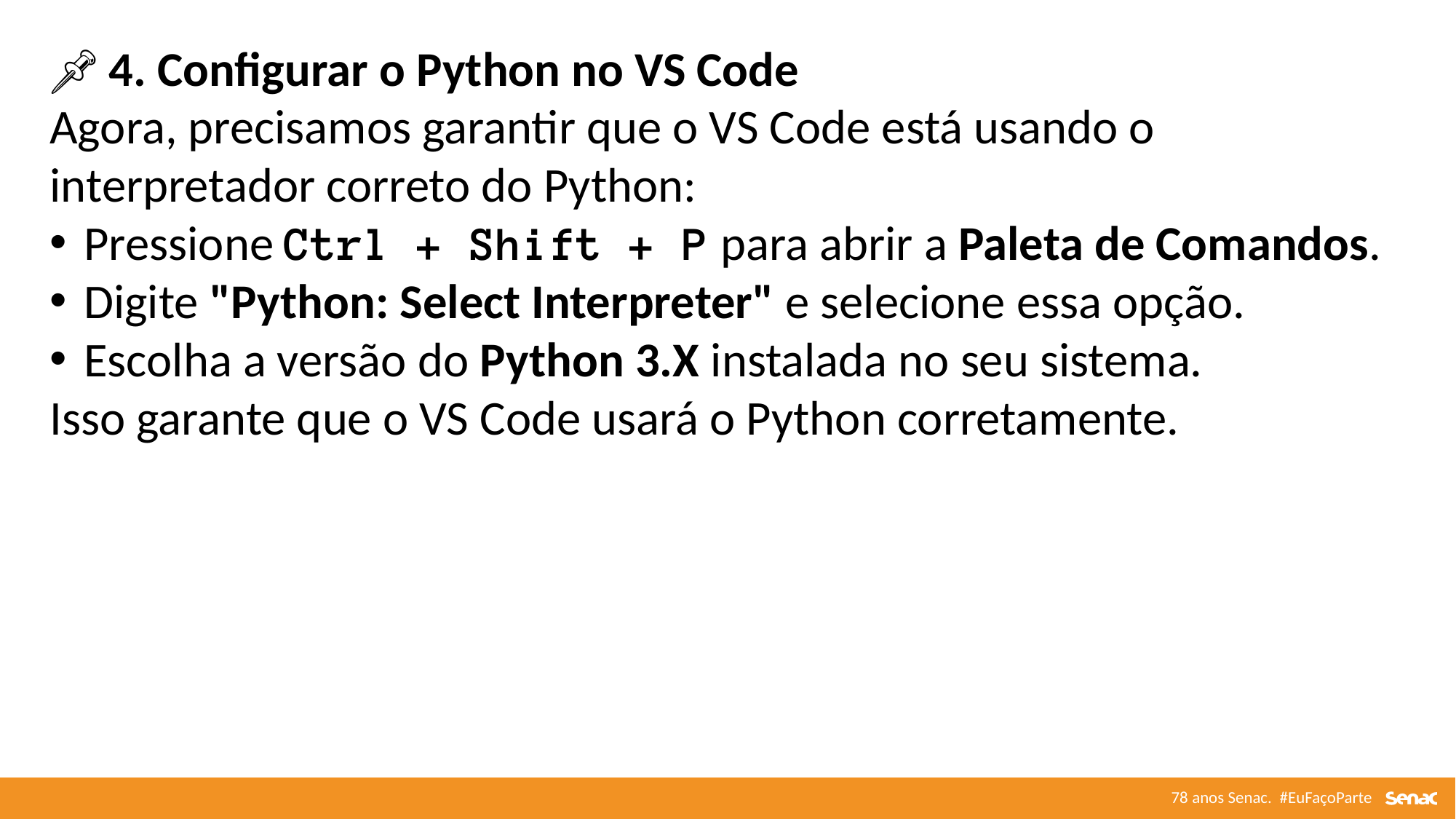

📌 4. Configurar o Python no VS Code
Agora, precisamos garantir que o VS Code está usando o interpretador correto do Python:
Pressione Ctrl + Shift + P para abrir a Paleta de Comandos.
Digite "Python: Select Interpreter" e selecione essa opção.
Escolha a versão do Python 3.X instalada no seu sistema.
Isso garante que o VS Code usará o Python corretamente.